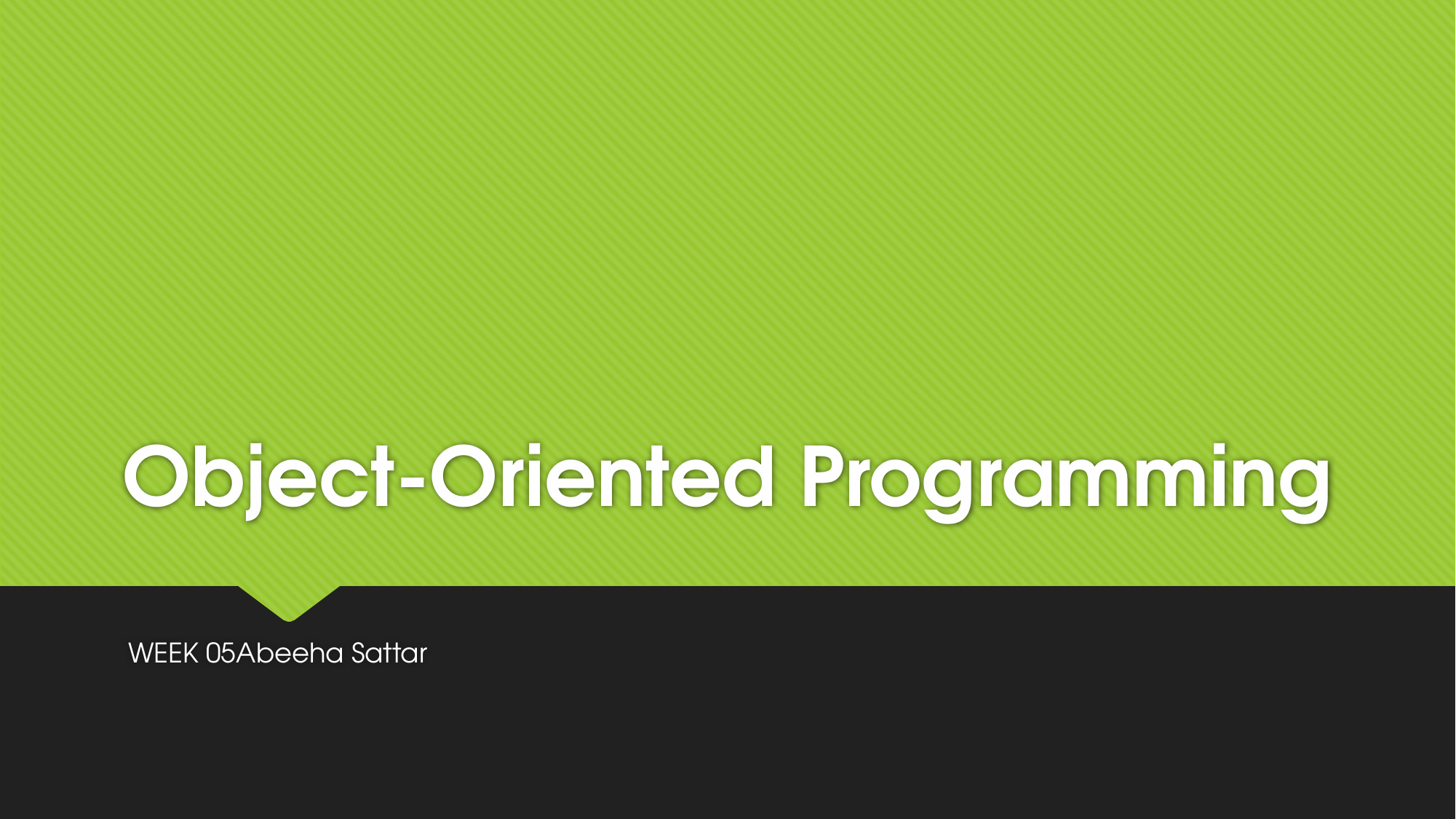

# Object-Oriented Programming
WEEK 05																		Abeeha Sattar